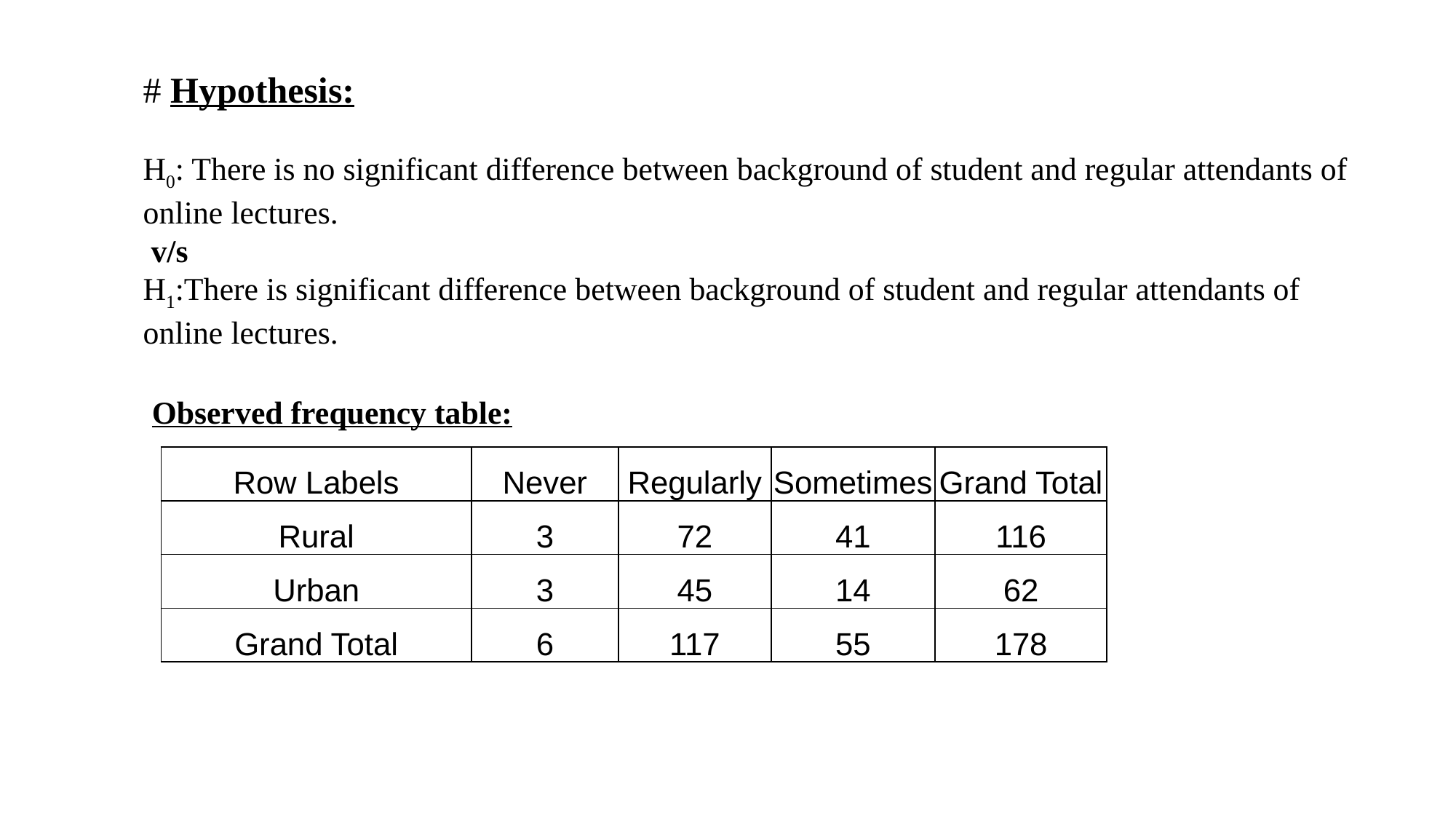

# Hypothesis:

H0: There is no significant difference between background of student and regular attendants of online lectures.
 v/s
H1:There is significant difference between background of student and regular attendants of online lectures.

Observed frequency table:
| Row Labels | Never | Regularly | Sometimes | Grand Total |
| --- | --- | --- | --- | --- |
| Rural | 3 | 72 | 41 | 116 |
| Urban | 3 | 45 | 14 | 62 |
| Grand Total | 6 | 117 | 55 | 178 |